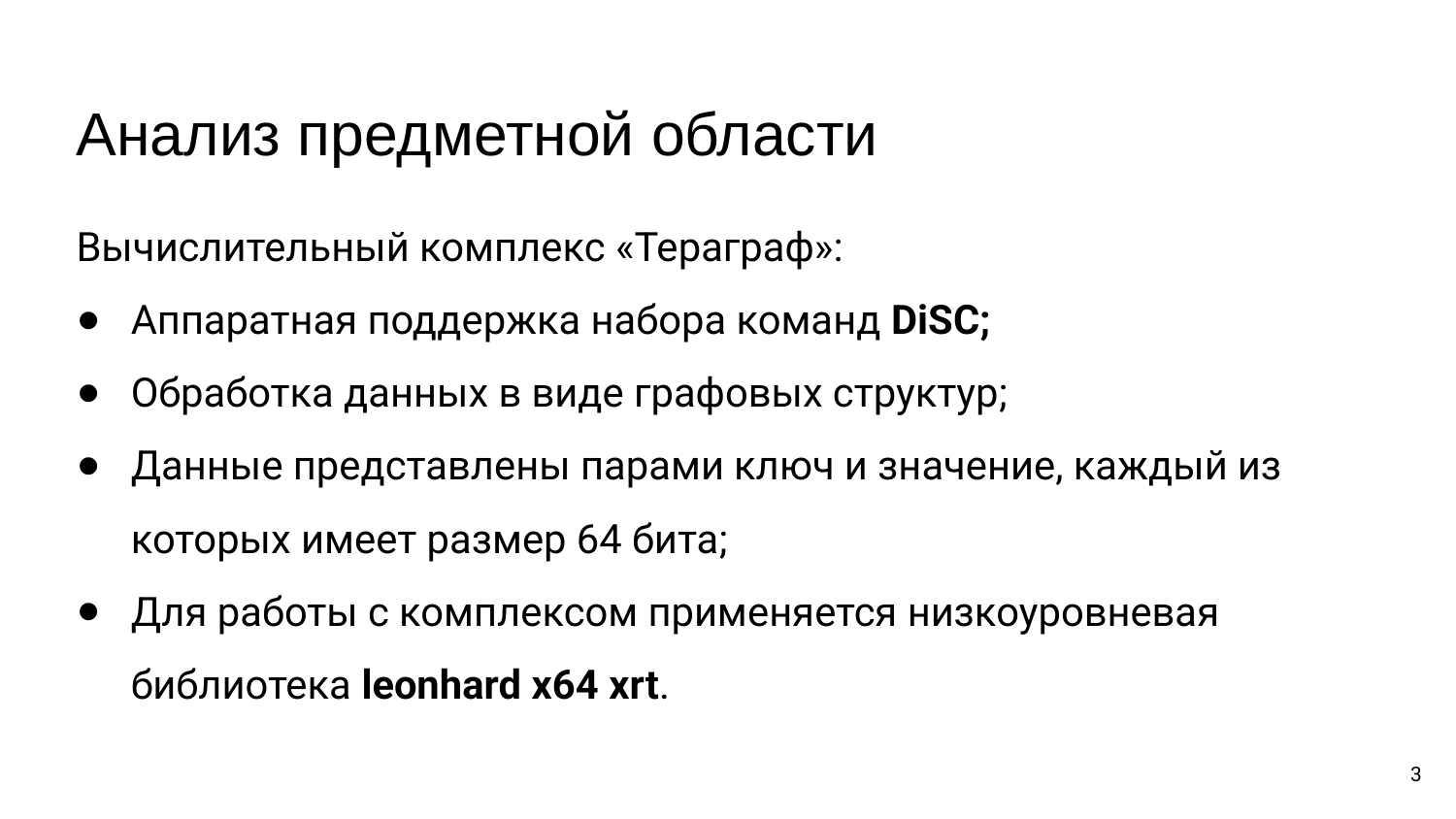

# Анализ предметной области
Вычислительный комплекс «Тераграф»:
Аппаратная поддержка набора команд DiSC;
Обработка данных в виде графовых структур;
Данные представлены парами ключ и значение, каждый из которых имеет размер 64 бита;
Для работы с комплексом применяется низкоуровневая библиотека leonhard x64 xrt.
3